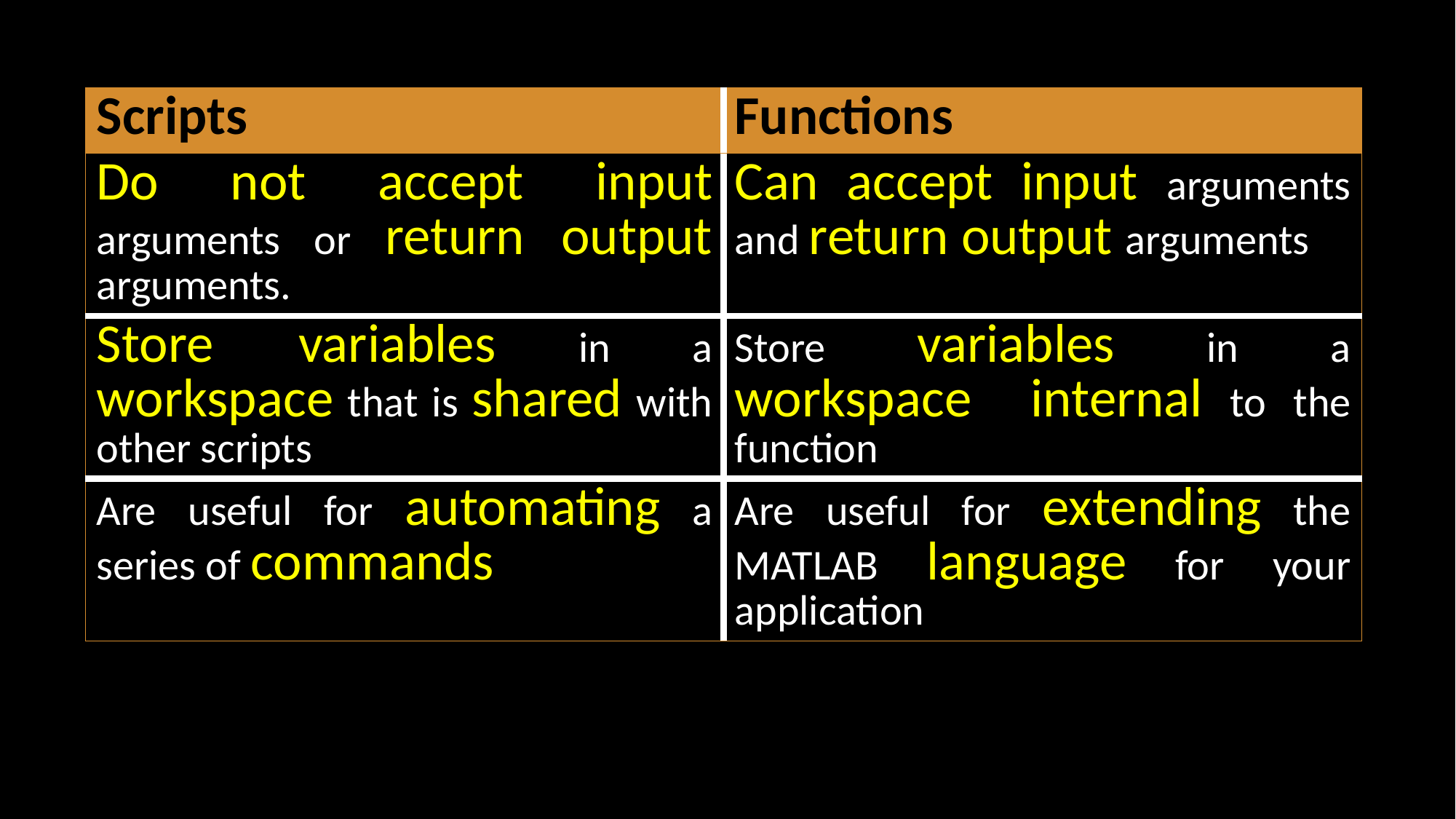

| Scripts | Functions |
| --- | --- |
| Do not accept input arguments or return output arguments. | Can accept input arguments and return output arguments |
| Store variables in a workspace that is shared with other scripts | Store variables in a workspace internal to the function |
| Are useful for automating a series of commands | Are useful for extending the MATLAB language for your application |